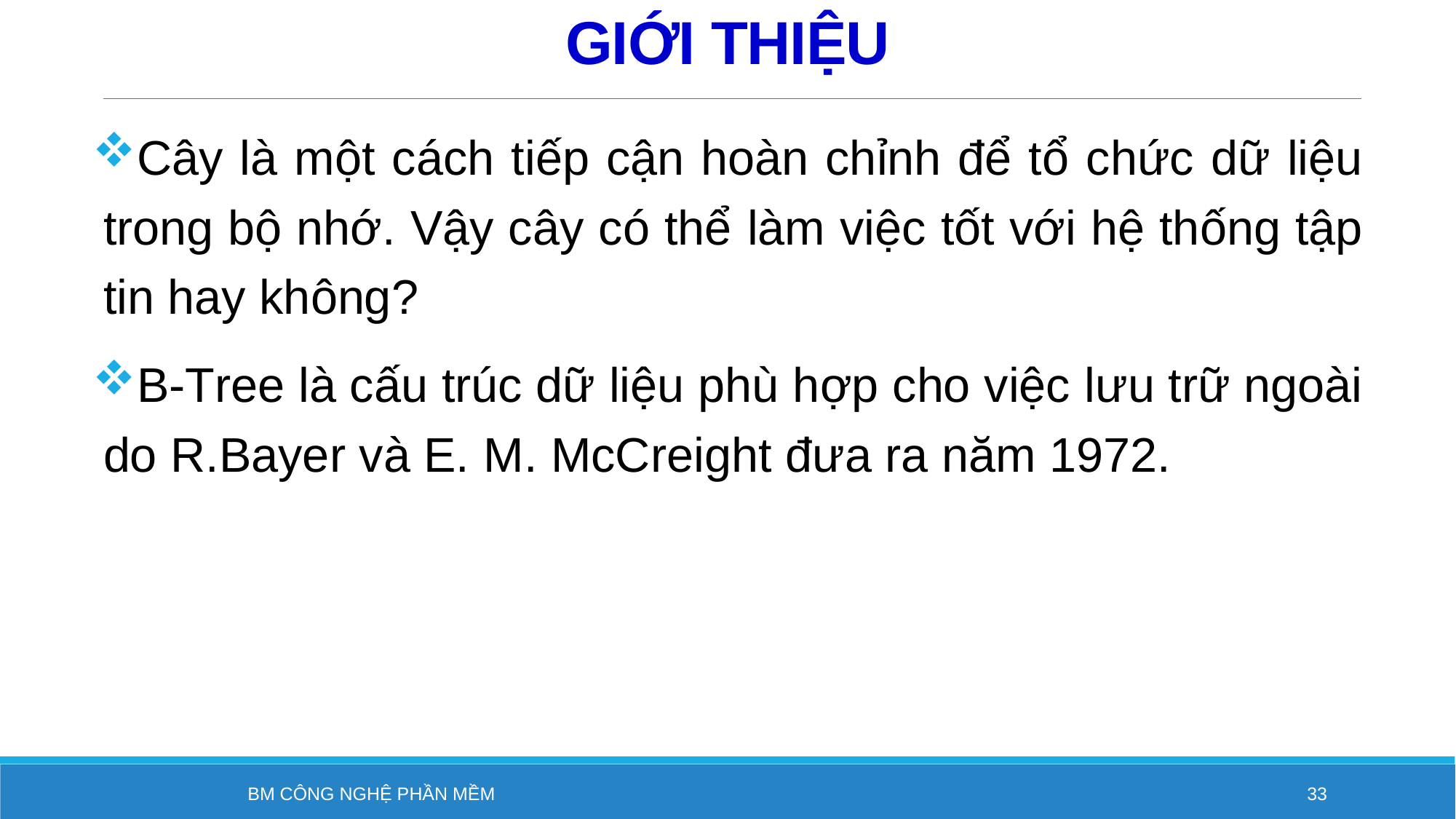

# GIỚI THIỆU
Cây là một cách tiếp cận hoàn chỉnh để tổ chức dữ liệu trong bộ nhớ. Vậy cây có thể làm việc tốt với hệ thống tập tin hay không?
B-Tree là cấu trúc dữ liệu phù hợp cho việc lưu trữ ngoài do R.Bayer và E. M. McCreight đưa ra năm 1972.
BM Công nghệ phần mềm
33